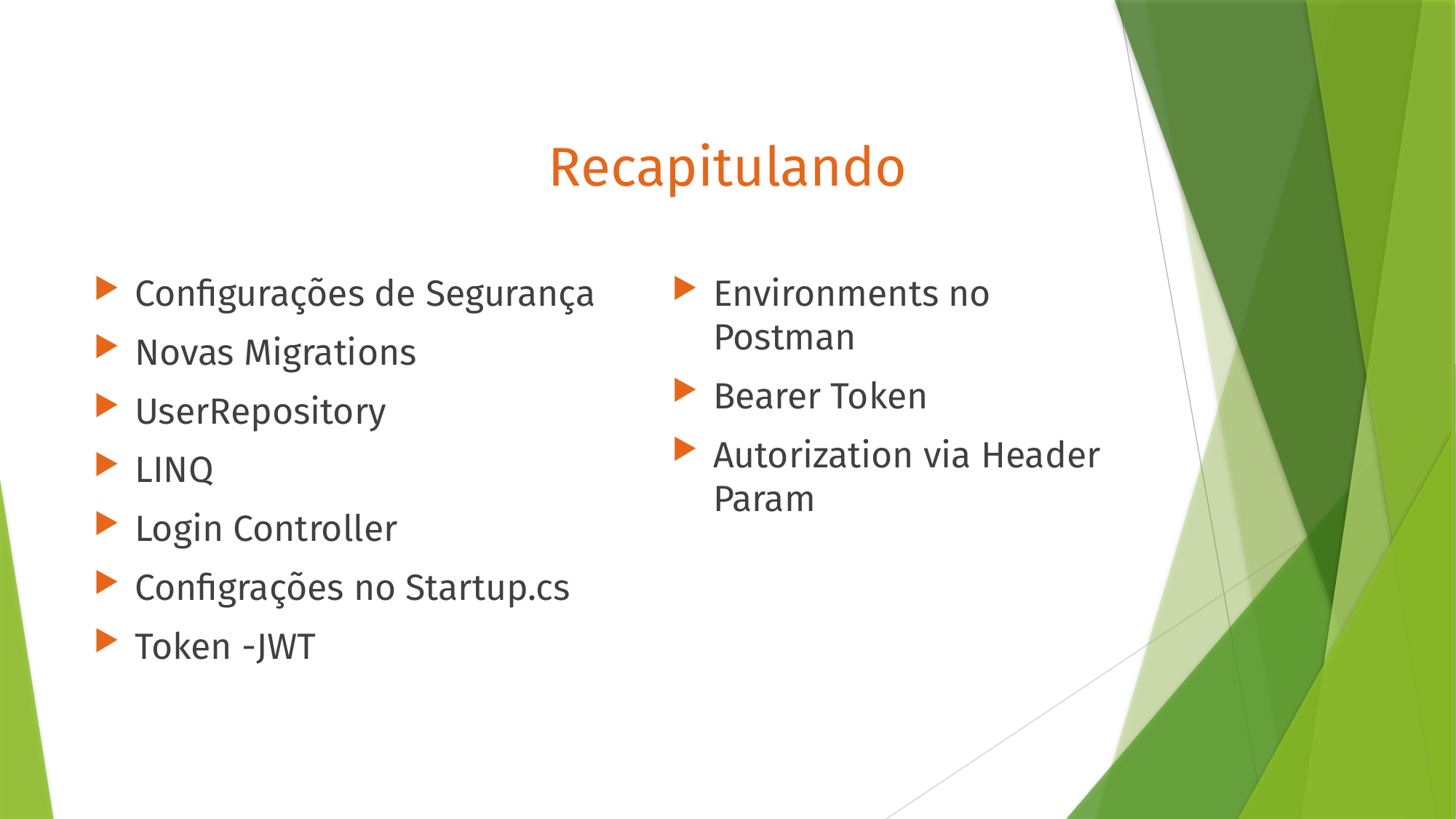

# Recapitulando
Environments no Postman
Bearer Token
Autorization via Header Param
Configurações de Segurança
Novas Migrations
UserRepository
LINQ
Login Controller
Configrações no Startup.cs
Token -JWT